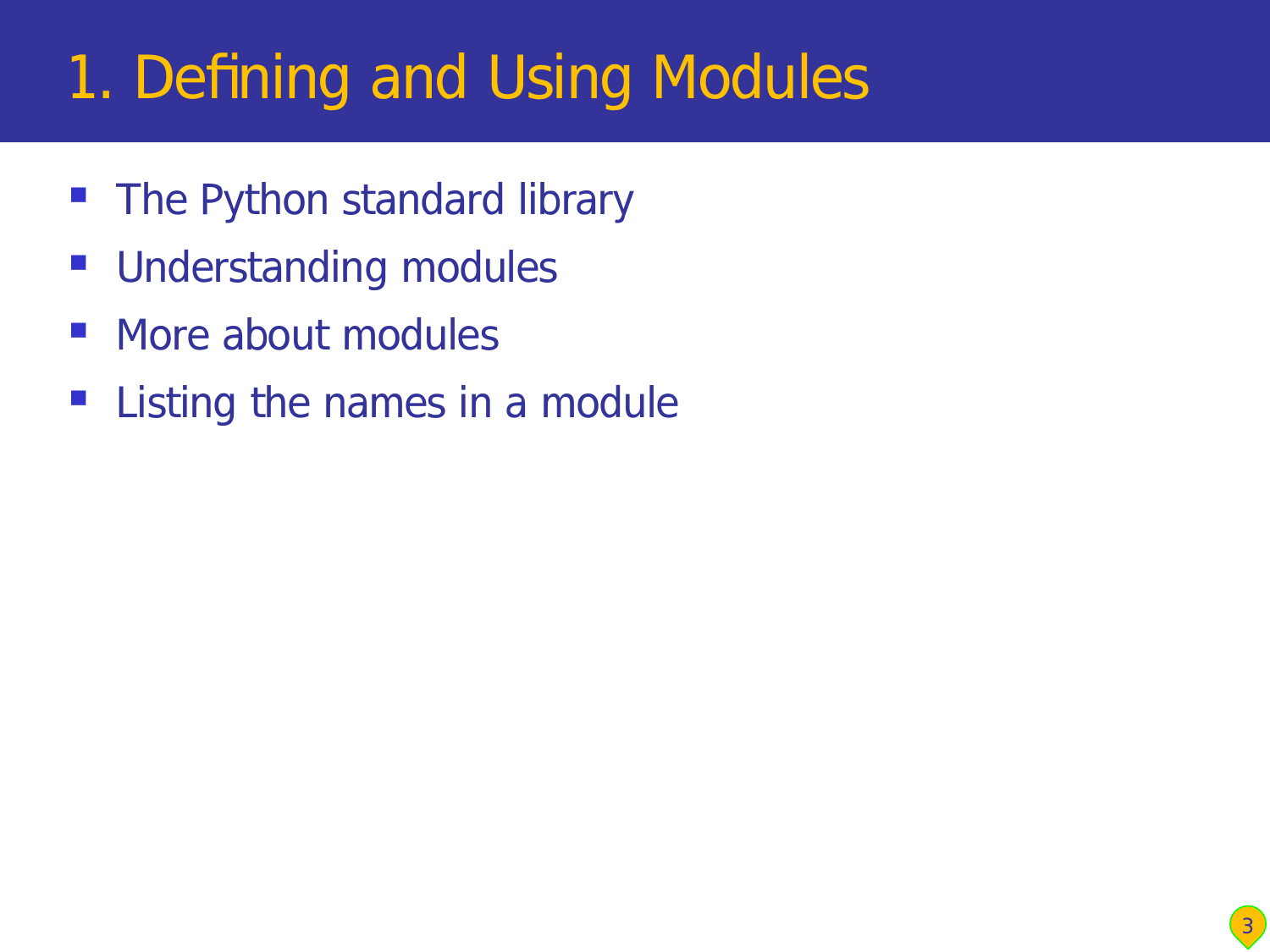

# 1. Defining and Using Modules
The Python standard library
Understanding modules
More about modules
Listing the names in a module
3